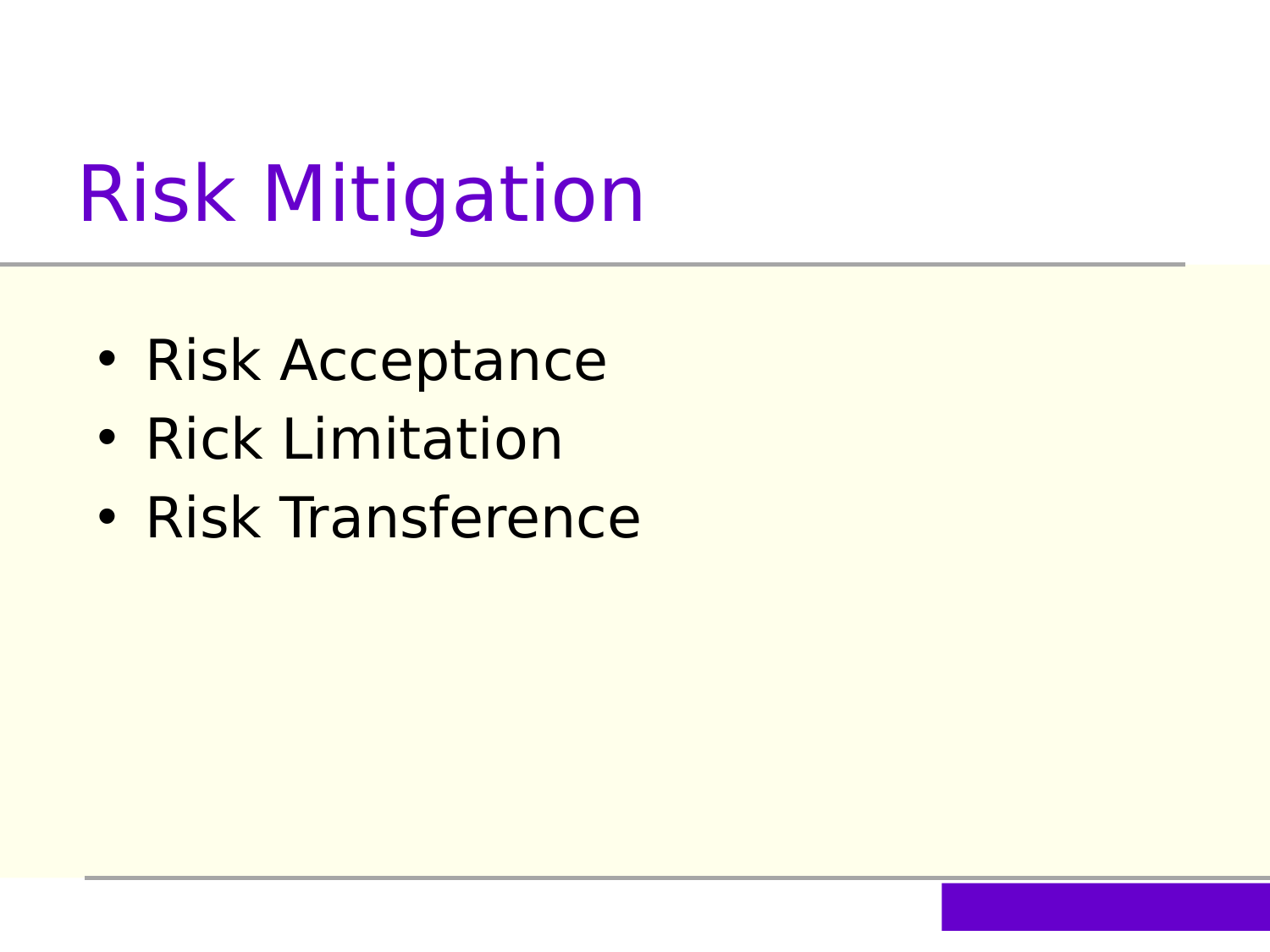

Risk Mitigation
Risk Acceptance
Rick Limitation
Risk Transference